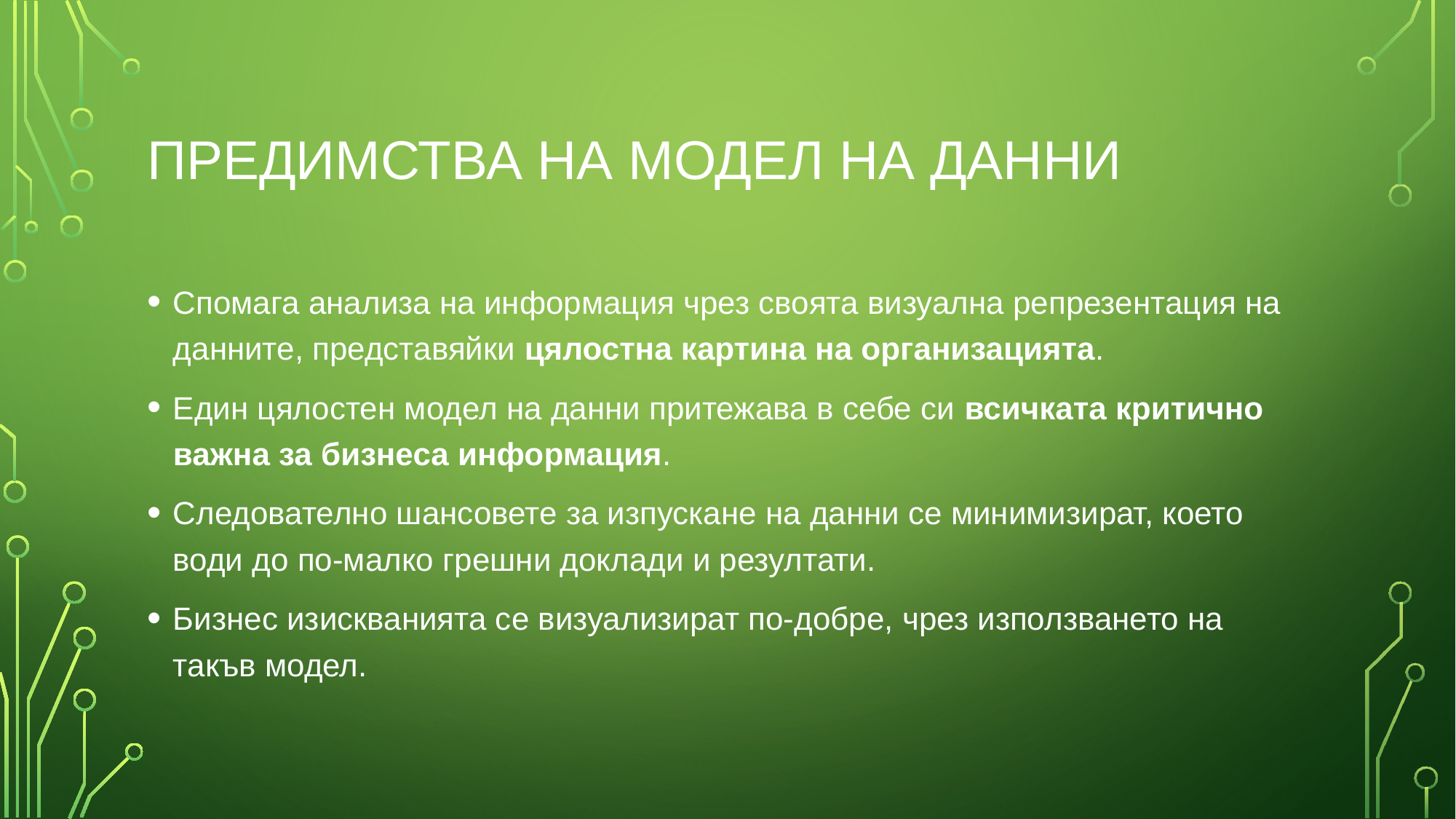

# ПРЕДИМСТВА НА МОДЕЛ НА ДАННИ
Спомага анализа на информация чрез своята визуална репрезентация на данните, представяйки цялостна картина на организацията.
Един цялостен модел на данни притежава в себе си всичката критично важна за бизнеса информация.
Следователно шансовете за изпускане на данни се минимизират, което води до по-малко грешни доклади и резултати.
Бизнес изискванията се визуализират по-добре, чрез използването на такъв модел.